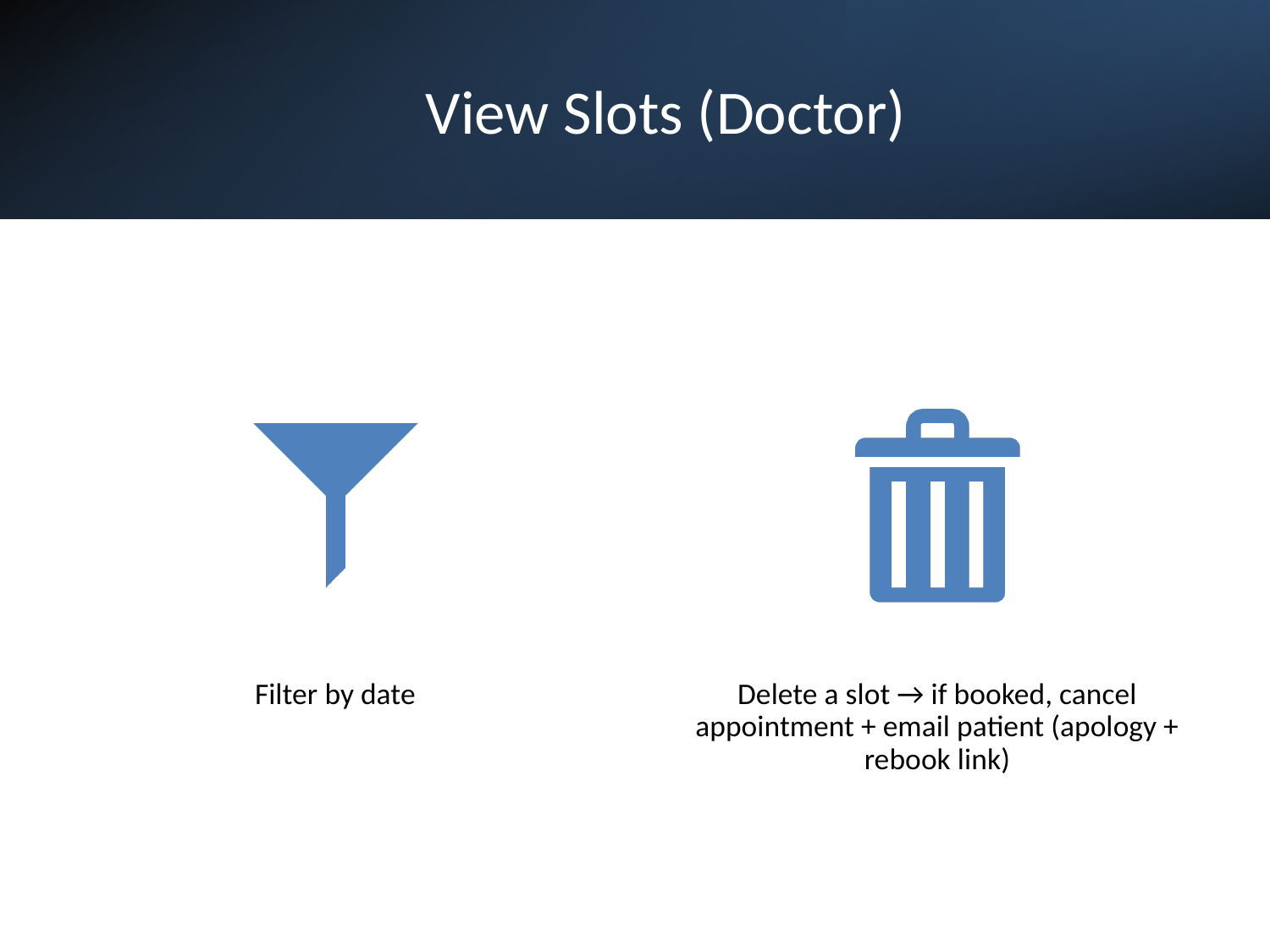

# View Slots (Doctor)
Filter by date
Delete a slot → if booked, cancel appointment + email patient (apology + rebook link)